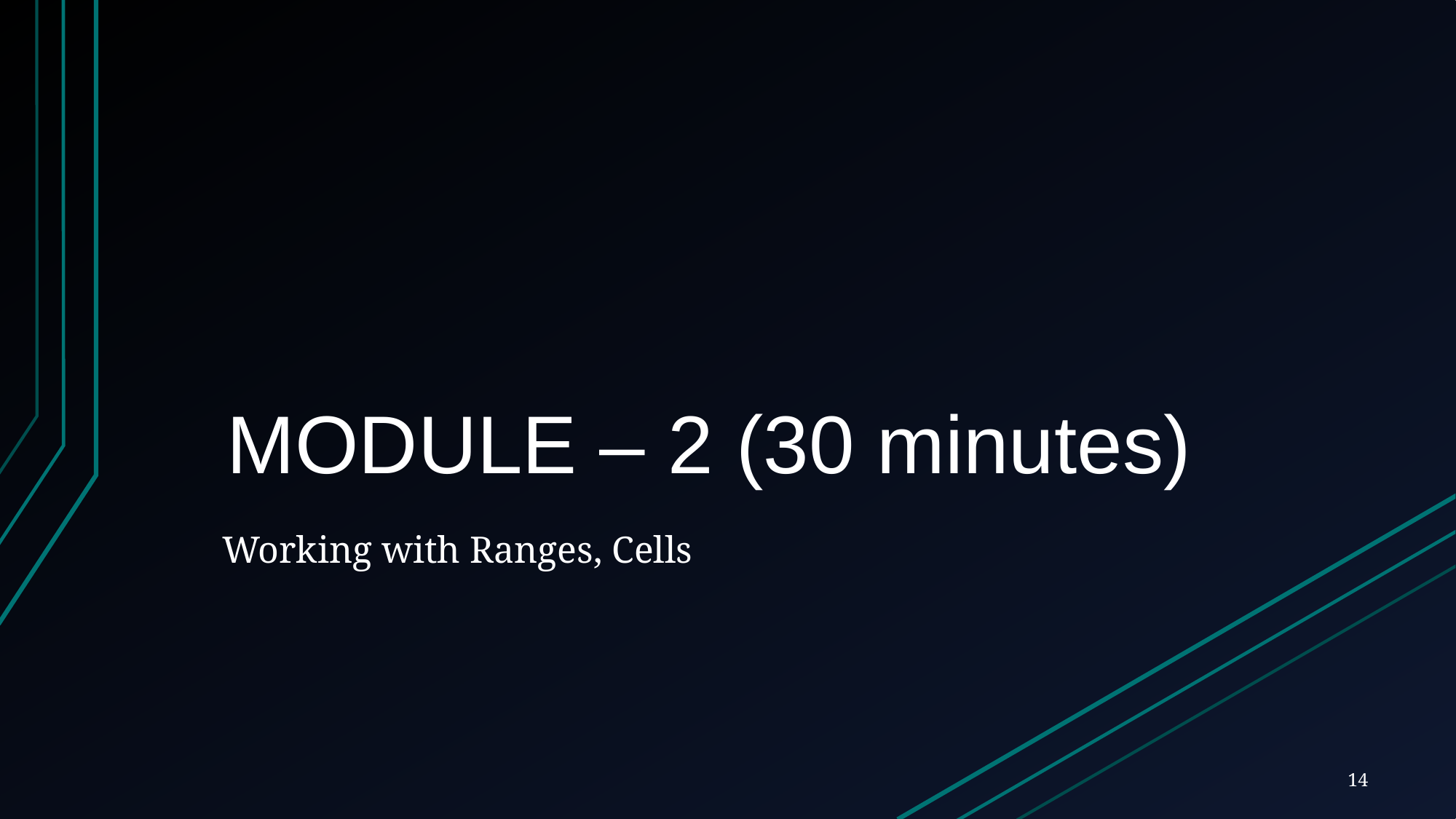

MODULE – 2 (30 minutes)
Working with Ranges, Cells
14